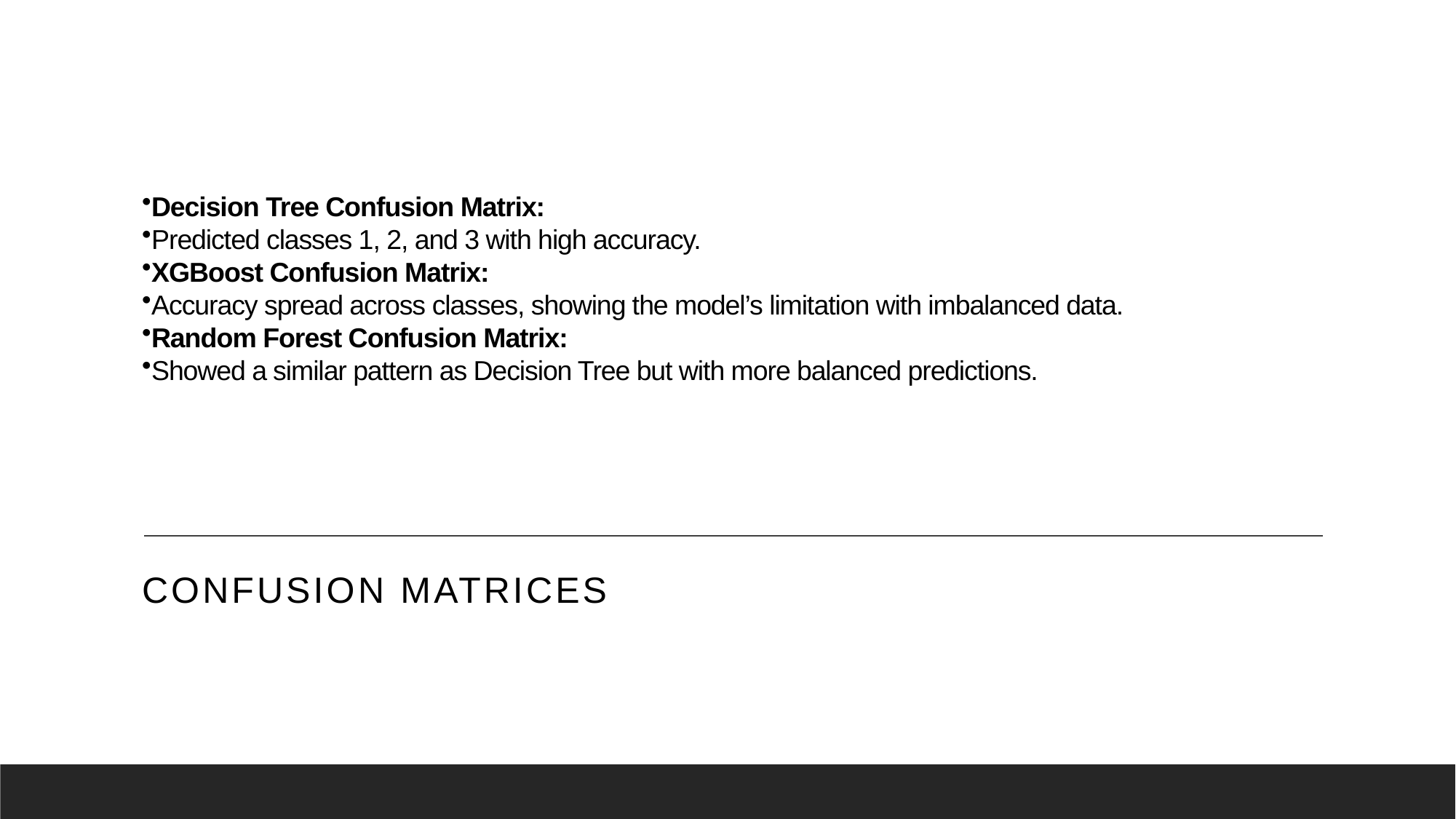

# Decision Tree Confusion Matrix:
Predicted classes 1, 2, and 3 with high accuracy.
XGBoost Confusion Matrix:
Accuracy spread across classes, showing the model’s limitation with imbalanced data.
Random Forest Confusion Matrix:
Showed a similar pattern as Decision Tree but with more balanced predictions.

Confusion Matrices